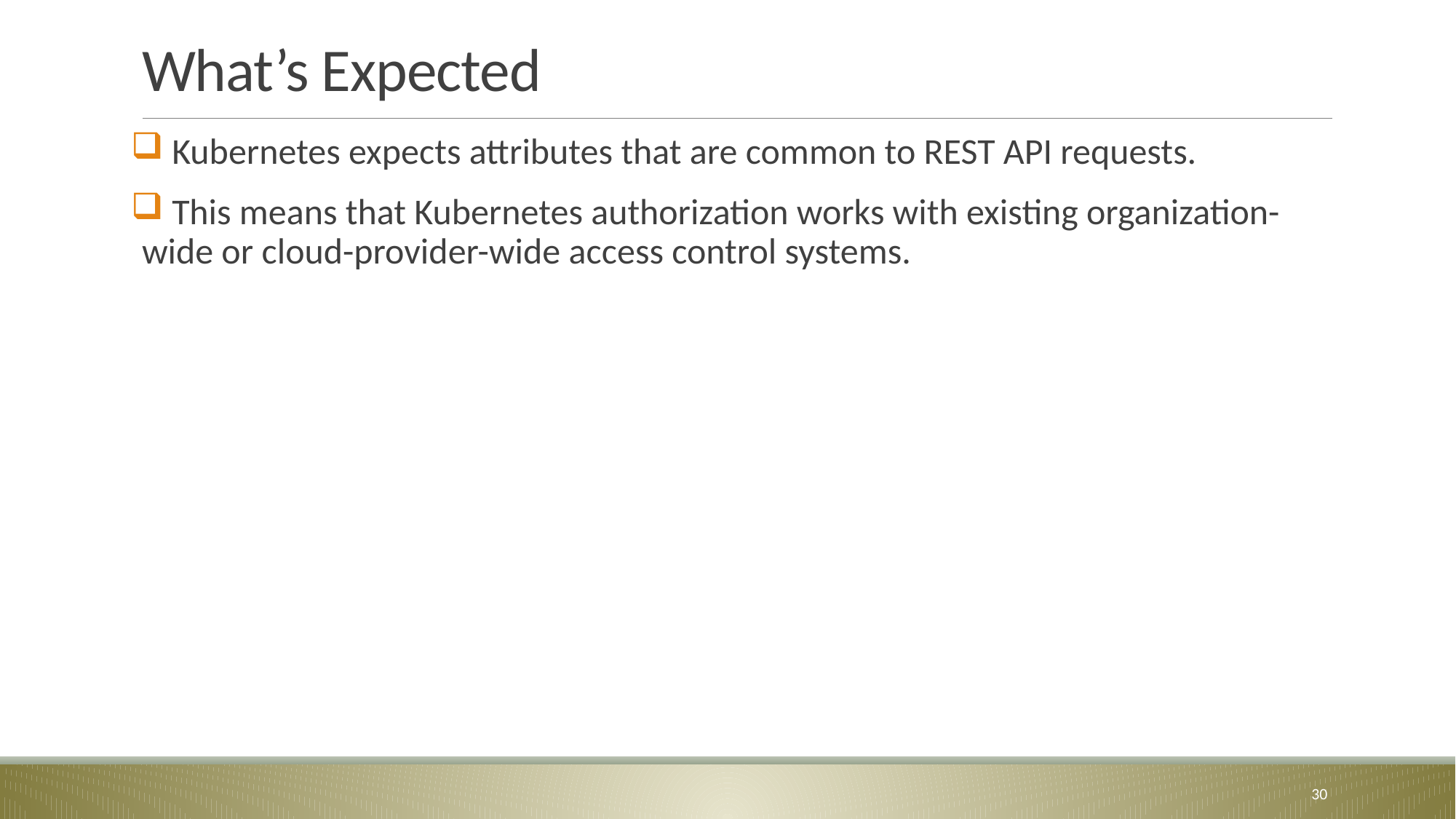

# What’s Expected
 Kubernetes expects attributes that are common to REST API requests.
 This means that Kubernetes authorization works with existing organization-wide or cloud-provider-wide access control systems.

30